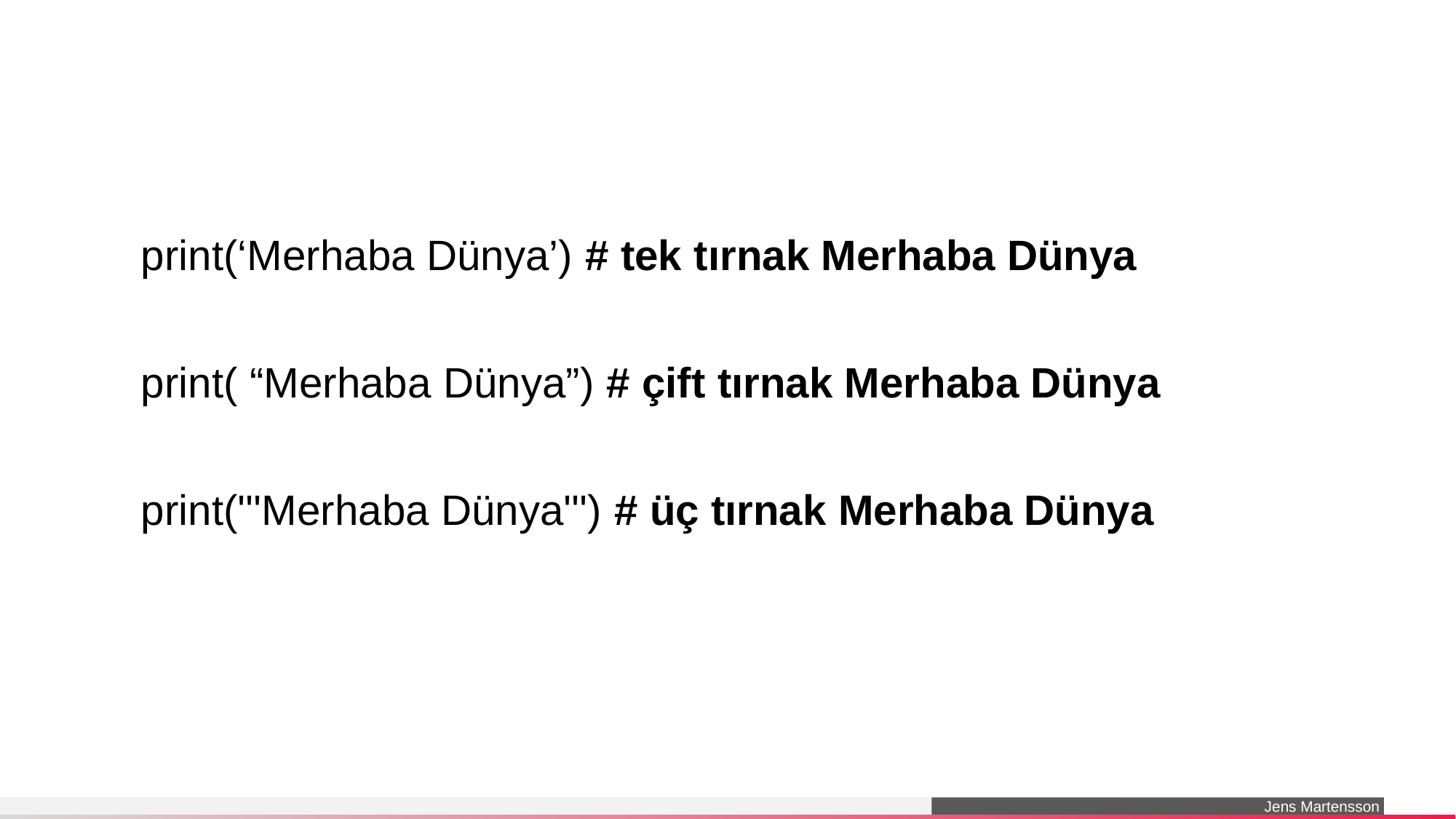

print(‘Merhaba Dünya’) # tek tırnak Merhaba Dünya
print( “Merhaba Dünya”) # çift tırnak Merhaba Dünya print('''Merhaba Dünya''') # üç tırnak Merhaba Dünya